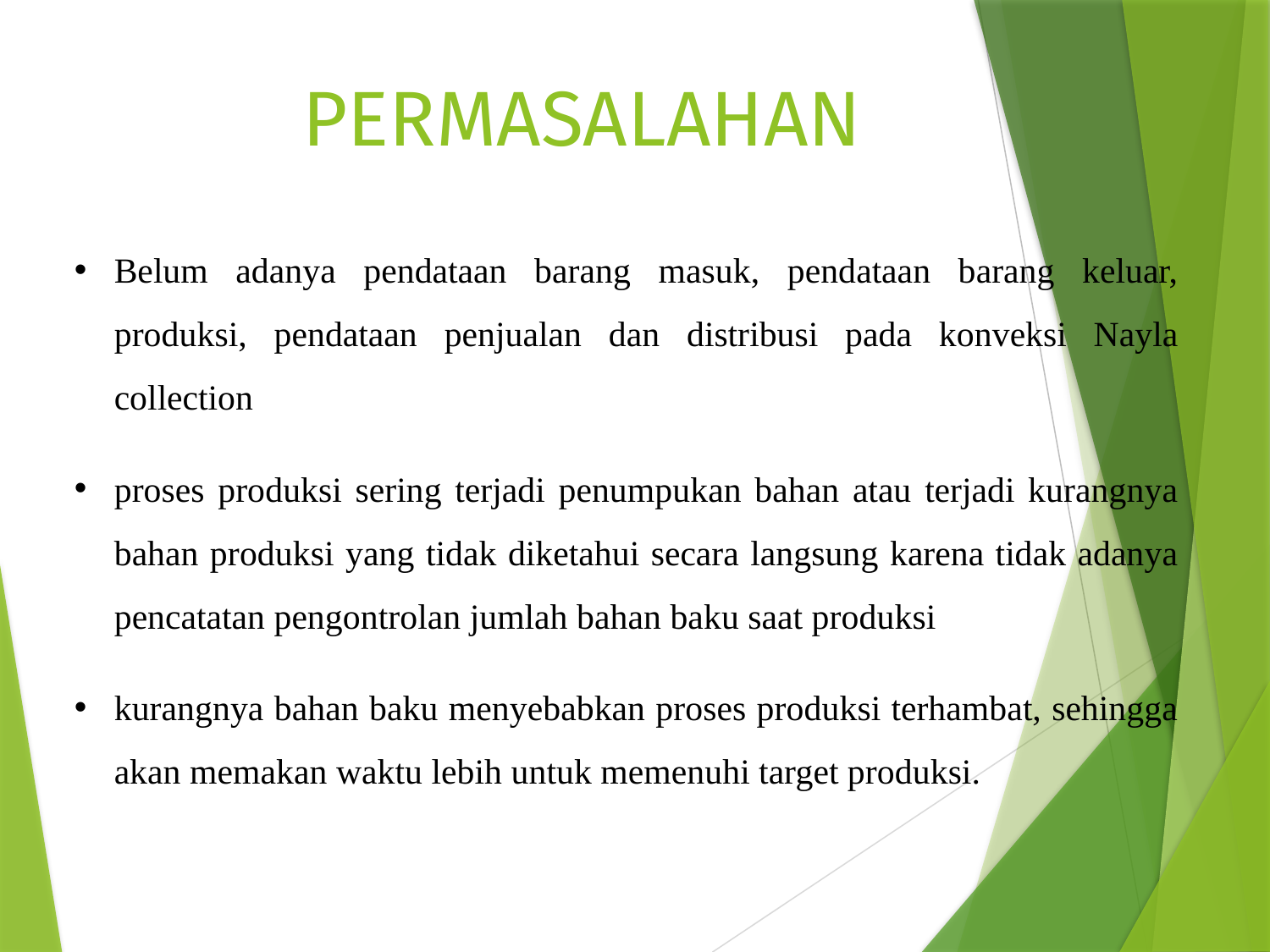

# PERMASALAHAN
Belum adanya pendataan barang masuk, pendataan barang keluar, produksi, pendataan penjualan dan distribusi pada konveksi Nayla collection
proses produksi sering terjadi penumpukan bahan atau terjadi kurangnya bahan produksi yang tidak diketahui secara langsung karena tidak adanya pencatatan pengontrolan jumlah bahan baku saat produksi
kurangnya bahan baku menyebabkan proses produksi terhambat, sehingga akan memakan waktu lebih untuk memenuhi target produksi.